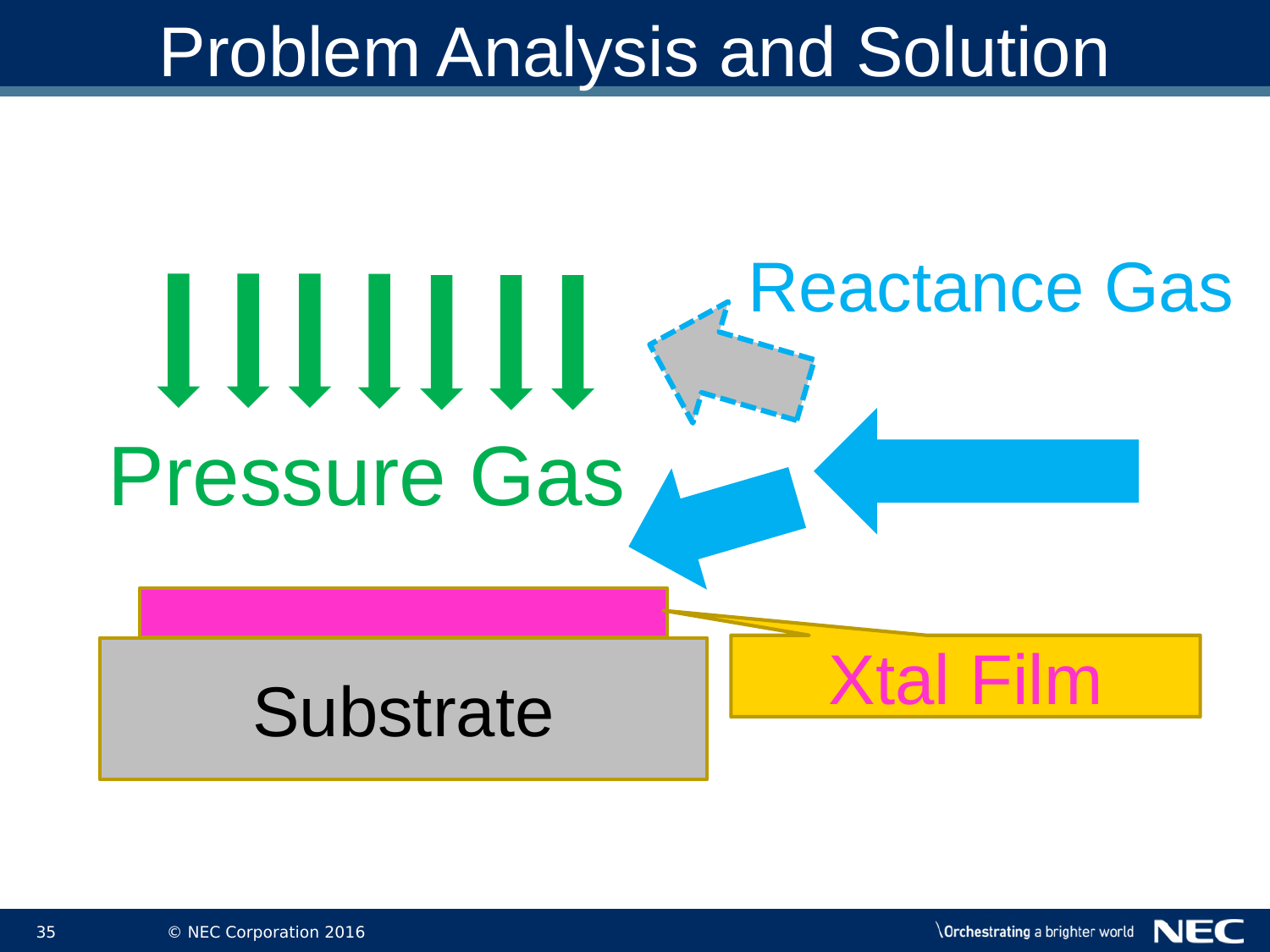

# Problem Analysis and Solution
Reactance Gas

Pressure Gas

Xtal Film
Substrate